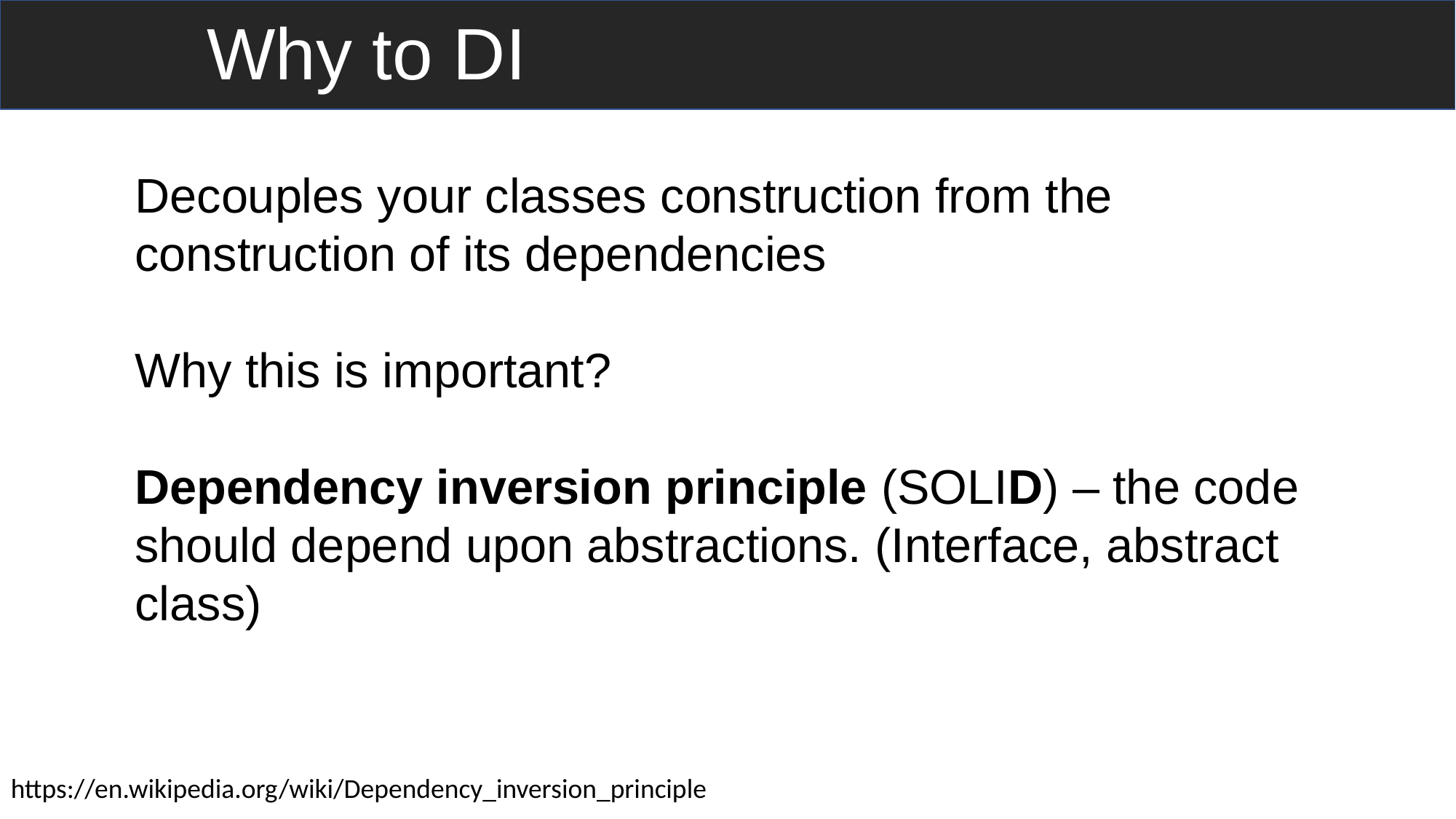

Why to DI

Decouples your classes construction from the construction of its dependencies

Why this is important?

Dependency inversion principle (SOLID) – the code should depend upon abstractions. (Interface, abstract class)
https://en.wikipedia.org/wiki/Dependency_inversion_principle